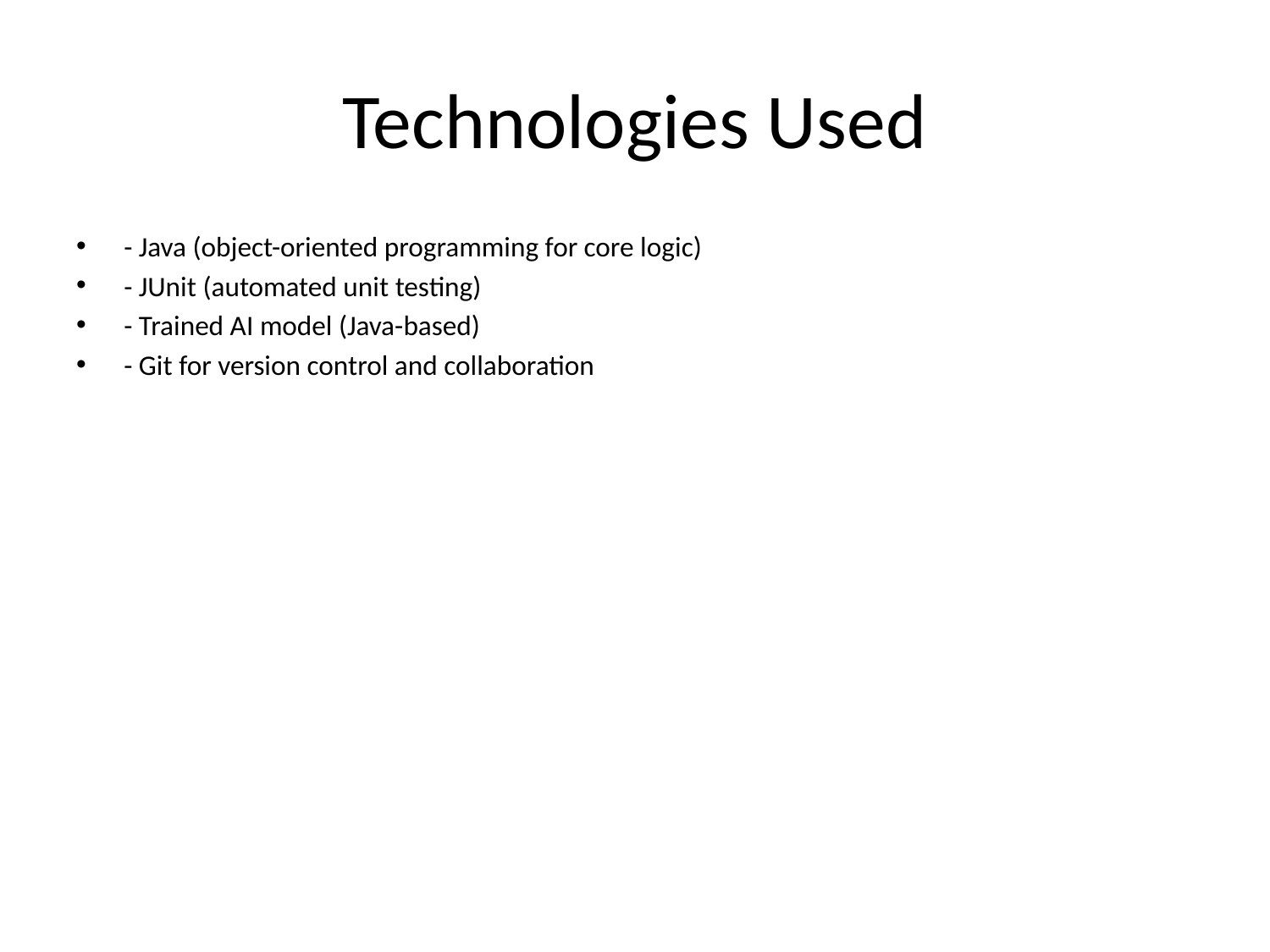

# Technologies Used
- Java (object-oriented programming for core logic)
- JUnit (automated unit testing)
- Trained AI model (Java-based)
- Git for version control and collaboration